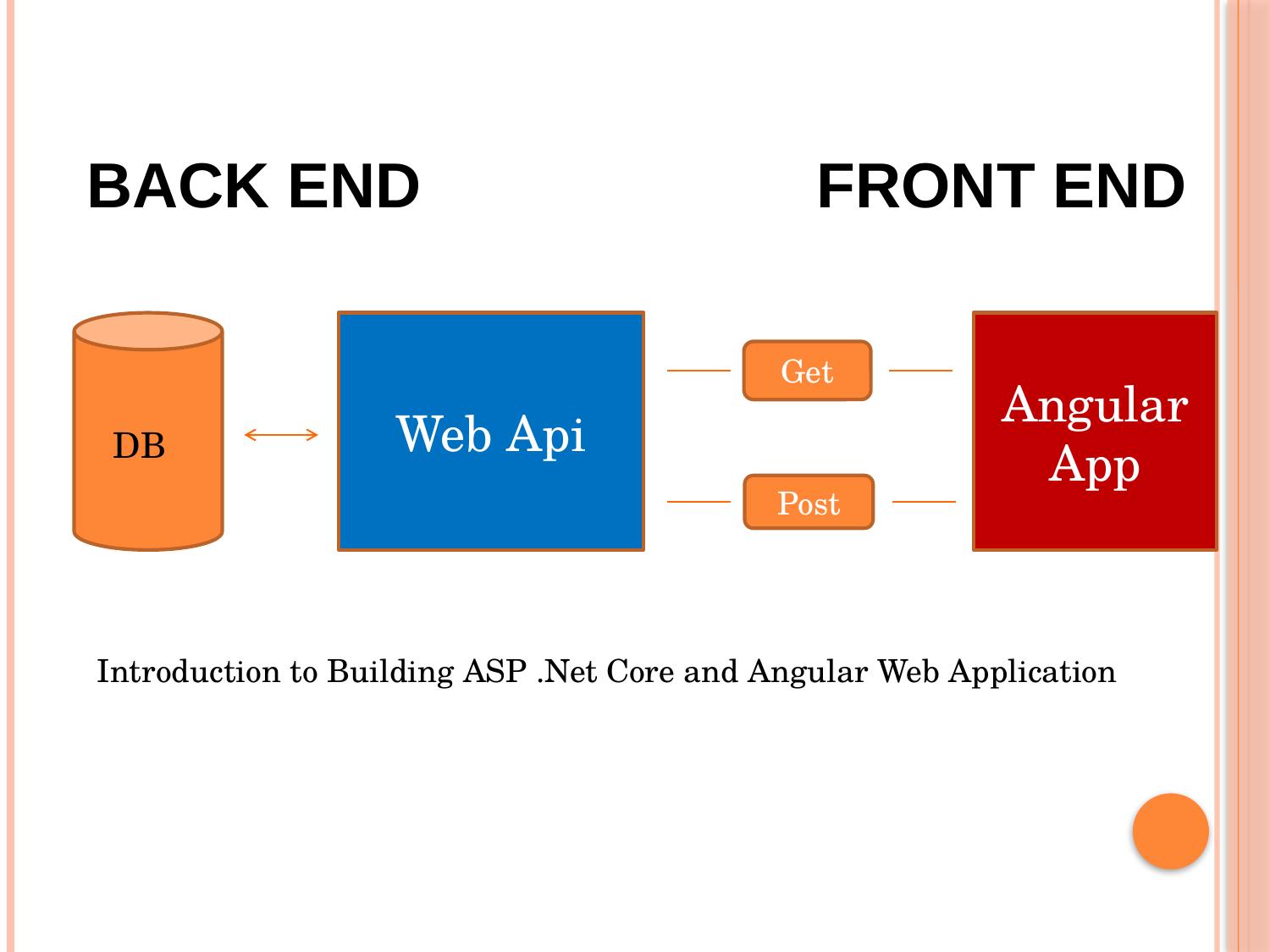

BACK END
FRONT END
Web Api
Angular App

Get
  DB
Post
Introduction to Building ASP.Net Core and Angular Web Application
Introduction to Building ASP .Net Core and Angular Web Application